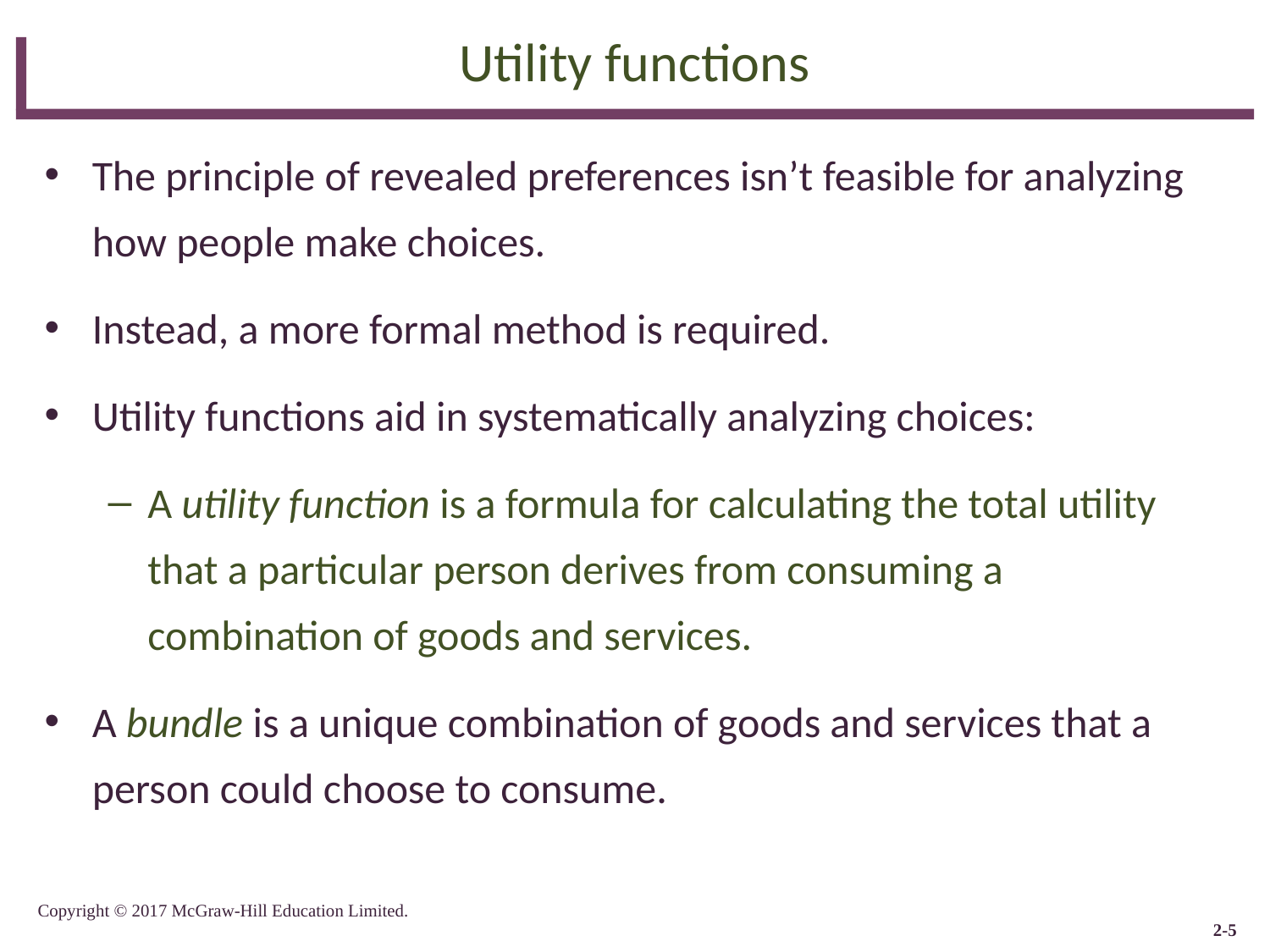

# Utility functions
The principle of revealed preferences isn’t feasible for analyzing how people make choices.
Instead, a more formal method is required.
Utility functions aid in systematically analyzing choices:
A utility function is a formula for calculating the total utility that a particular person derives from consuming a combination of goods and services.
A bundle is a unique combination of goods and services that a person could choose to consume.